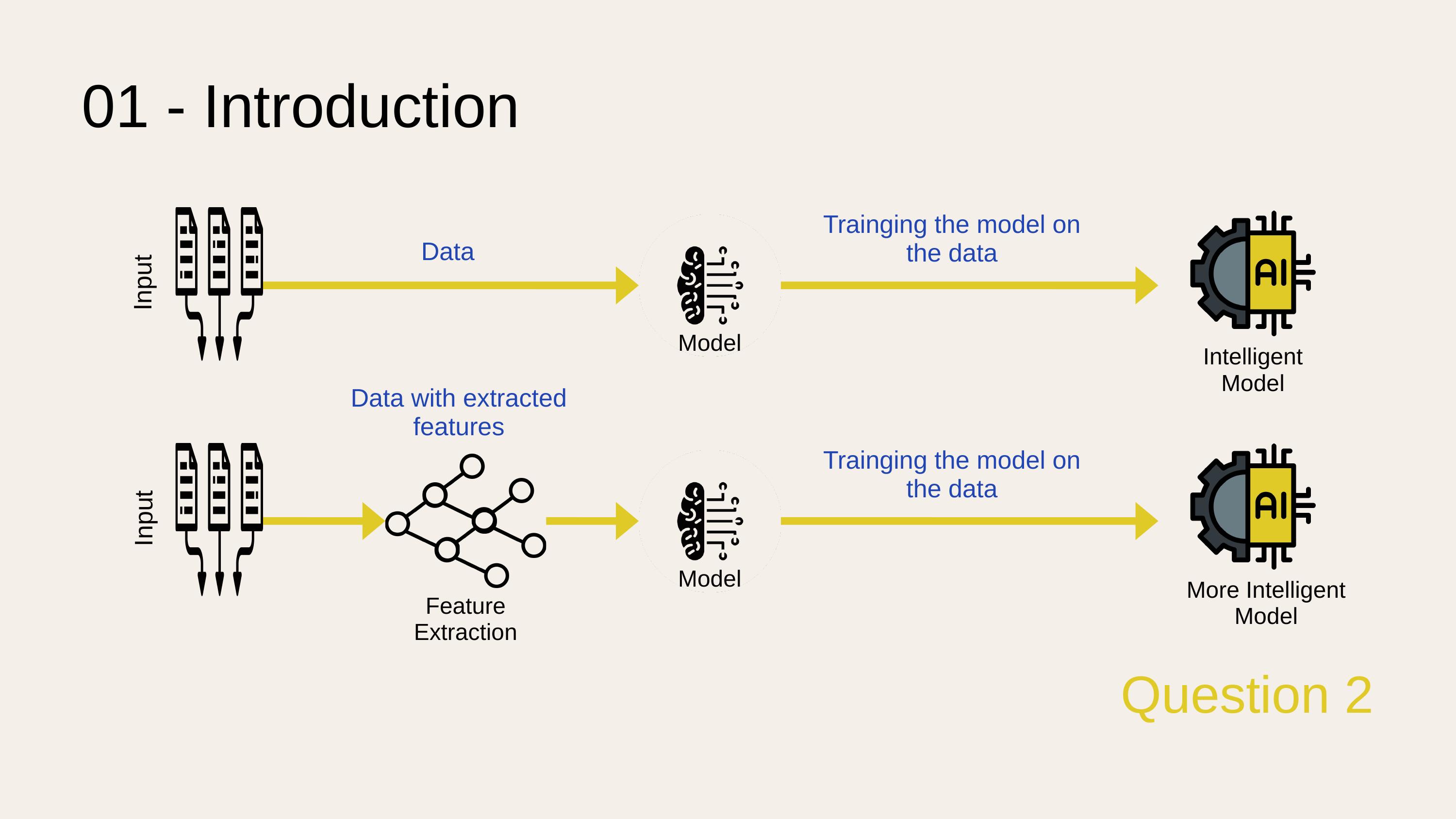

01 - Introduction
Trainging the model on the data

Data

Input

Model
Intelligent Model
Data with extracted features

Input

Trainging the model on the data

Model
More Intelligent Model
Feature Extraction
Question 2